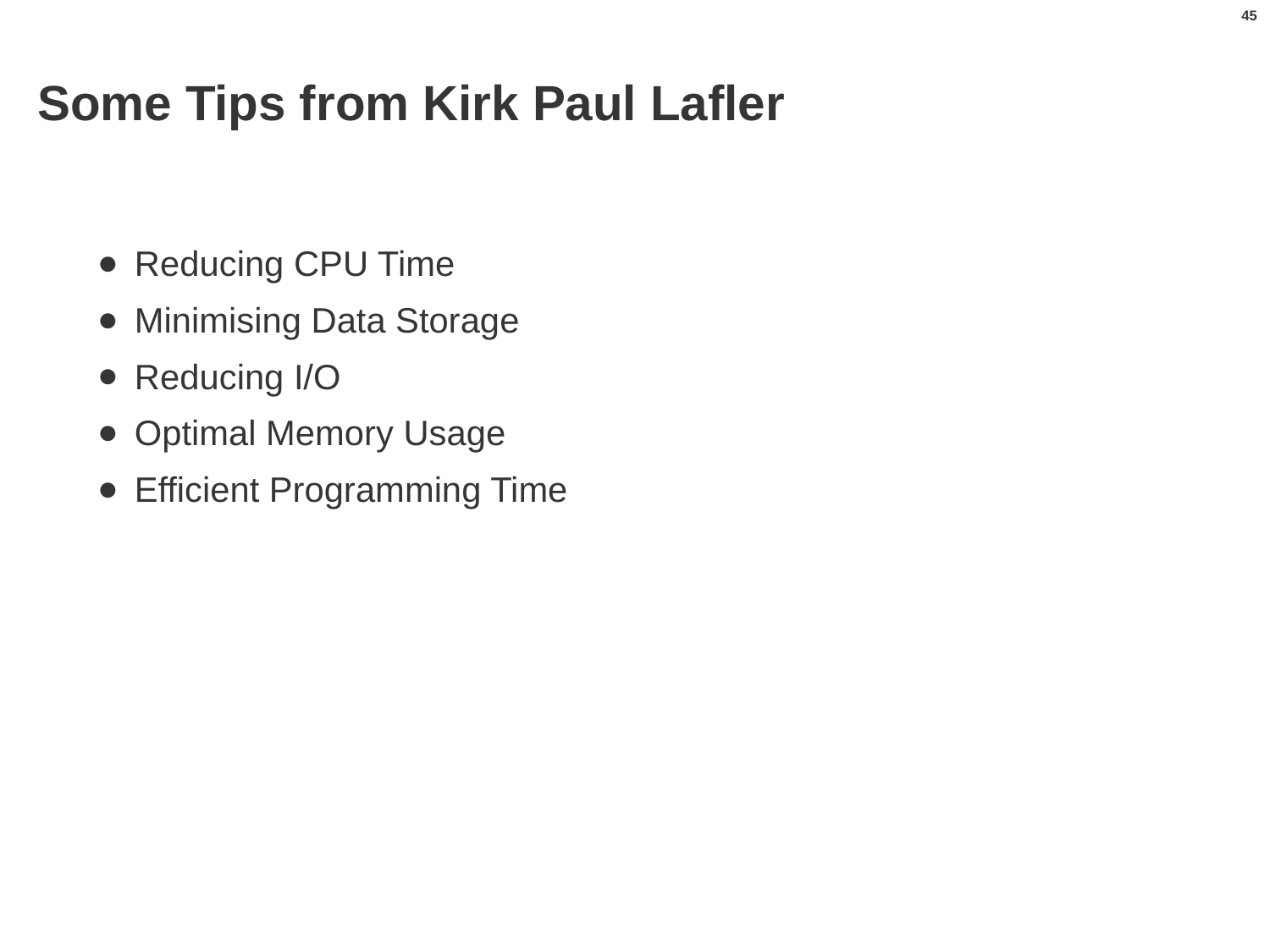

45
# Some Tips from Kirk Paul Lafler
Reducing CPU Time
Minimising Data Storage
Reducing I/O
Optimal Memory Usage
Efficient Programming Time